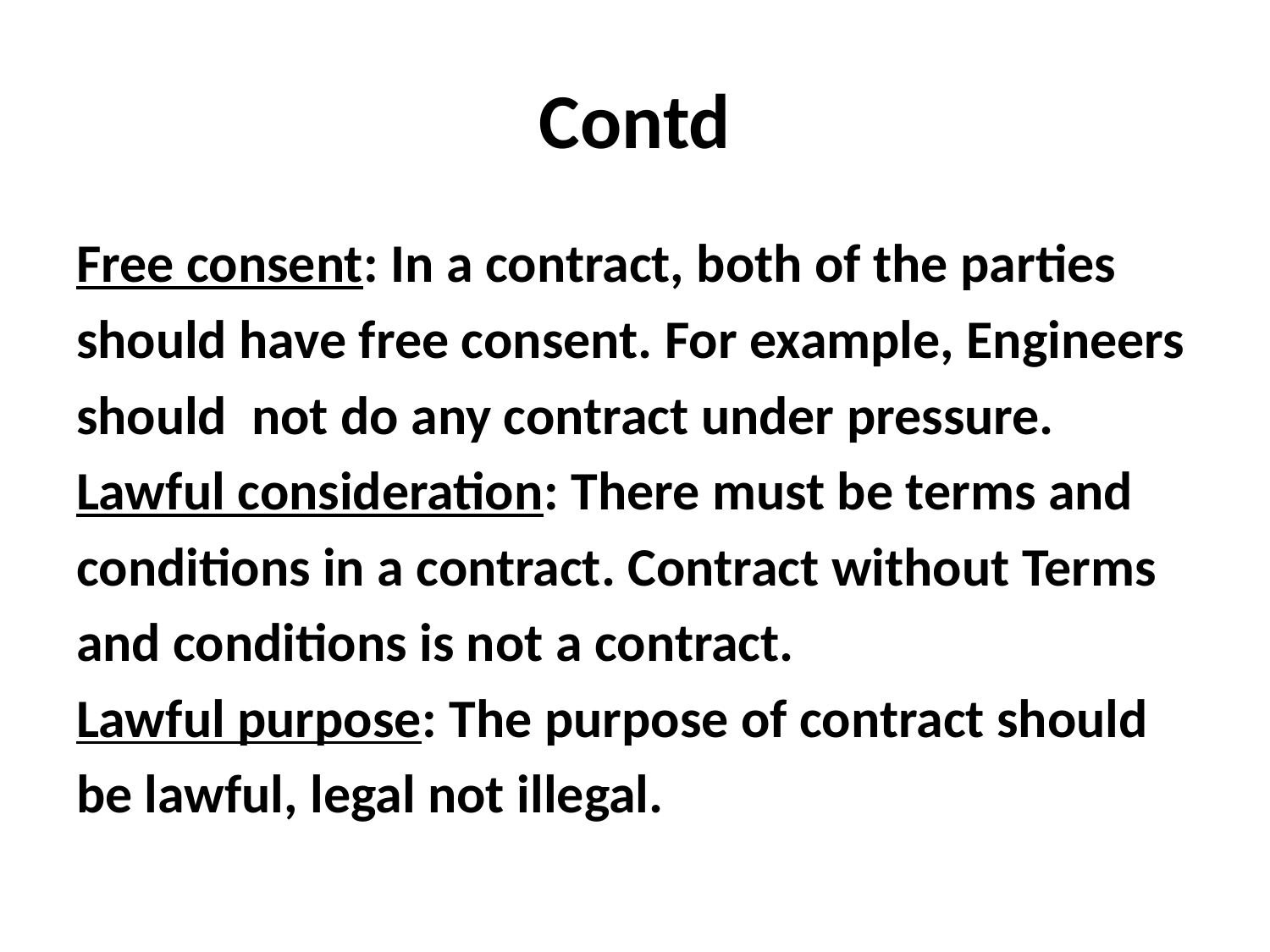

# Contd
Free consent: In a contract, both of the parties
should have free consent. For example, Engineers
should  not do any contract under pressure.
Lawful consideration: There must be terms and
conditions in a contract. Contract without Terms
and conditions is not a contract.
Lawful purpose: The purpose of contract should
be lawful, legal not illegal.